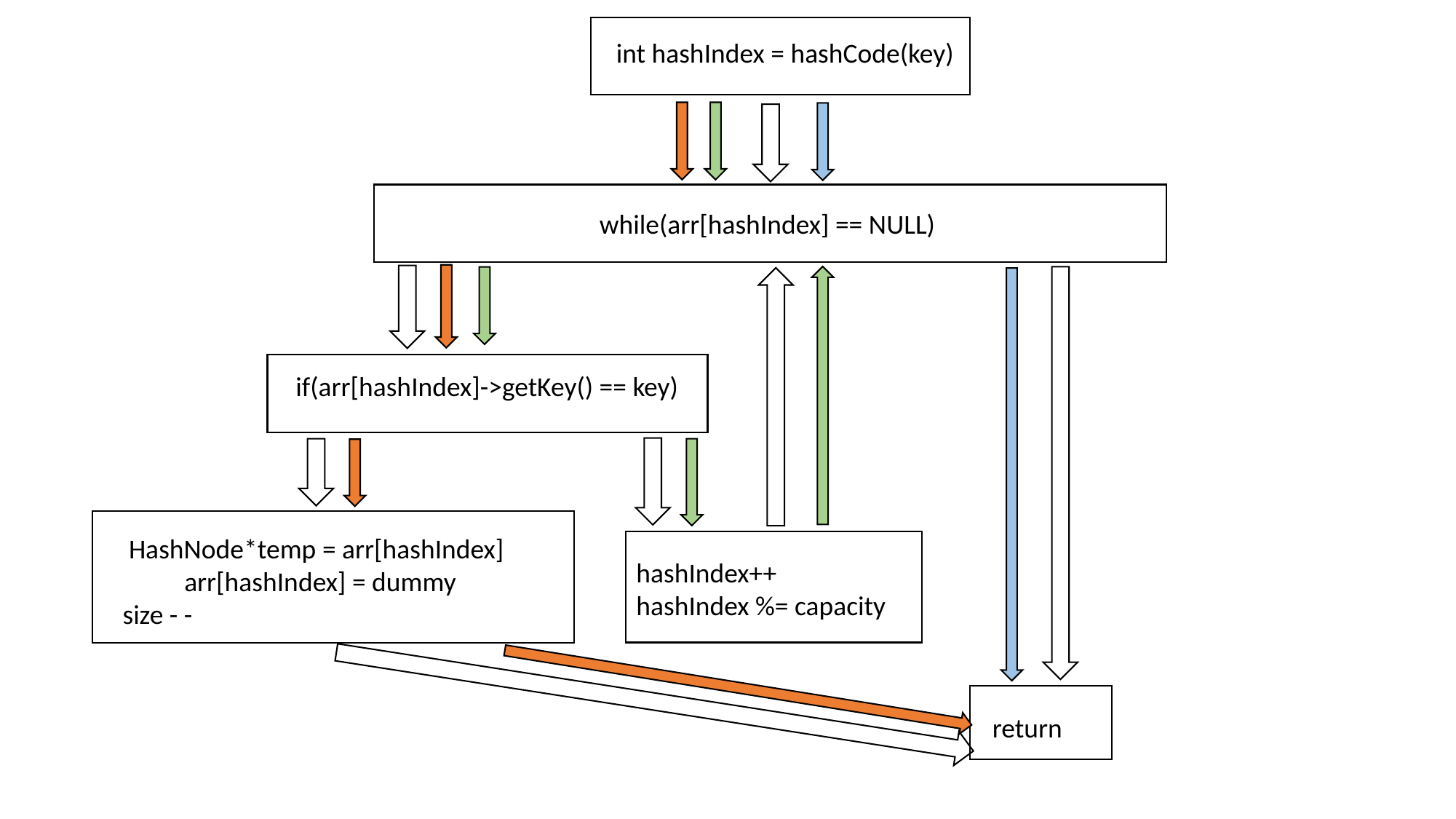

int hashIndex = hashCode(key)

while(arr[hashIndex] == NULL)

 if(arr[hashIndex]->getKey() == key)

 HashNode*temp = arr[hashIndex]                arr[hashIndex] = dummy
size - -

hashIndex++
hashIndex %= capacity

return